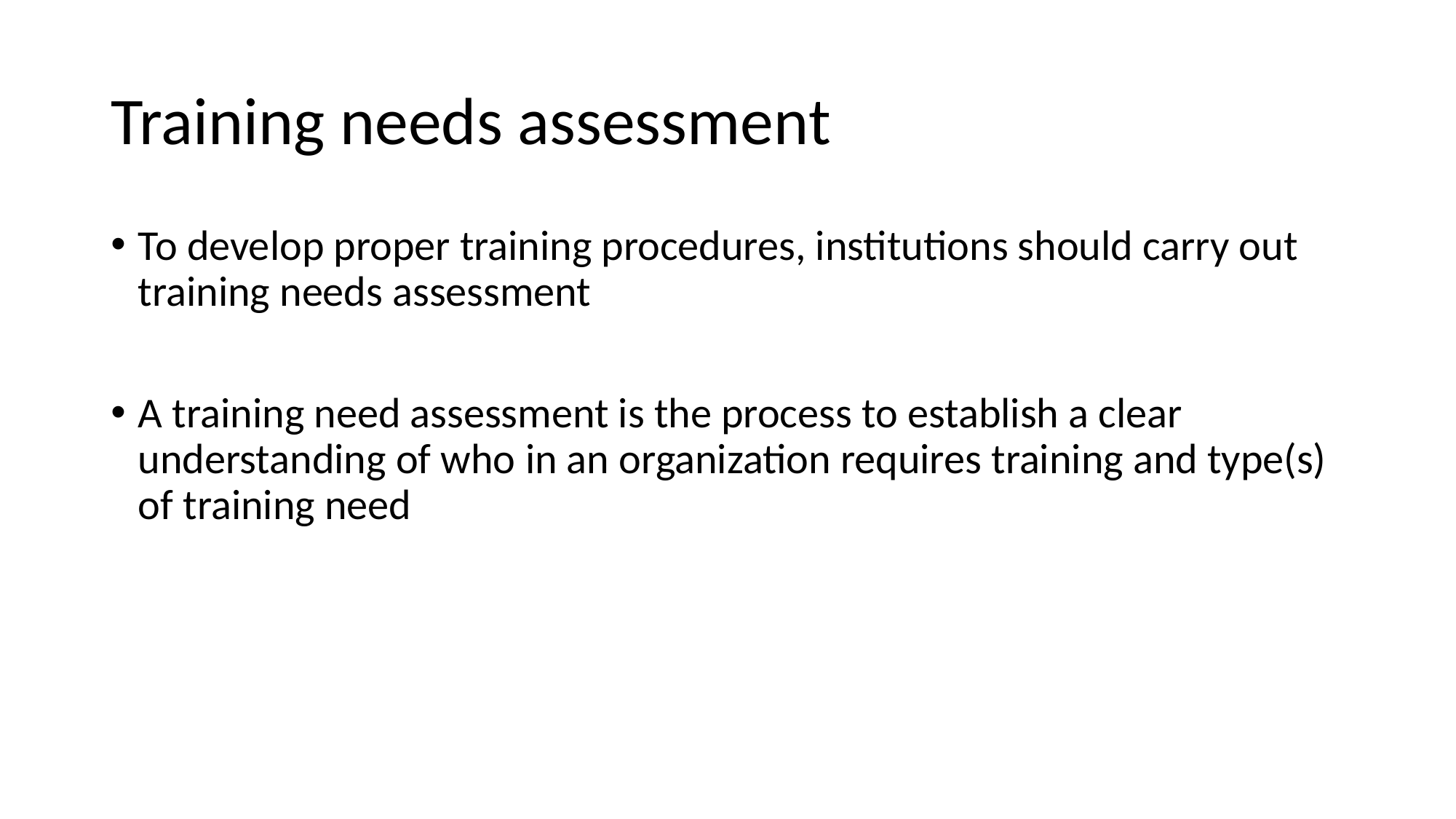

# Training needs assessment
To develop proper training procedures, institutions should carry out training needs assessment

A training need assessment is the process to establish a clear understanding of who in an organization requires training and type(s) of training need